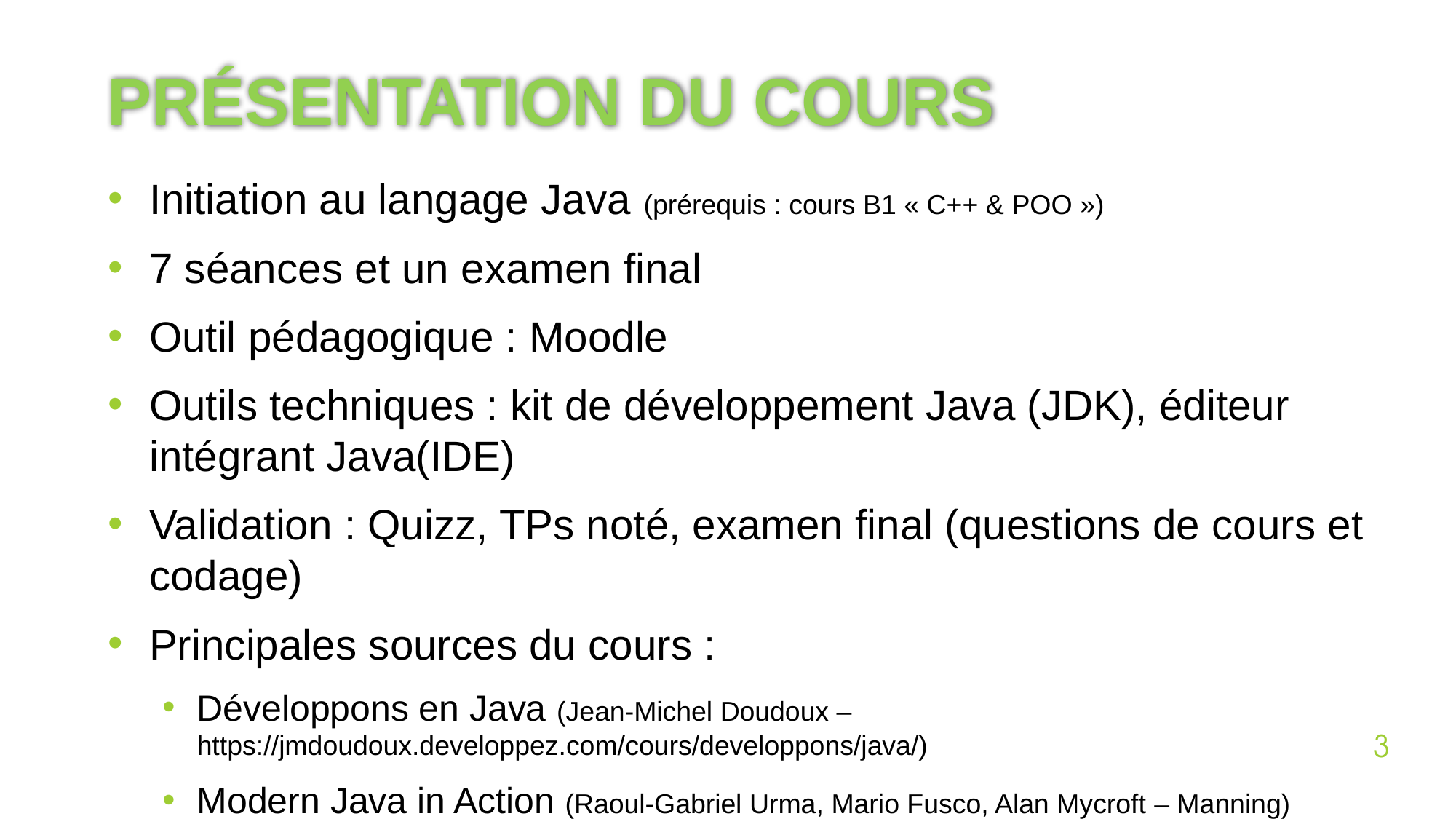

Présentation du cours
Initiation au langage Java (prérequis : cours B1 « C++ & POO »)
7 séances et un examen final
Outil pédagogique : Moodle
Outils techniques : kit de développement Java (JDK), éditeur intégrant Java(IDE)
Validation : Quizz, TPs noté, examen final (questions de cours et codage)
Principales sources du cours :
Développons en Java (Jean-Michel Doudoux – https://jmdoudoux.developpez.com/cours/developpons/java/)
Modern Java in Action (Raoul-Gabriel Urma, Mario Fusco, Alan Mycroft – Manning)
Contact : herve.allanic@ynov.com
3